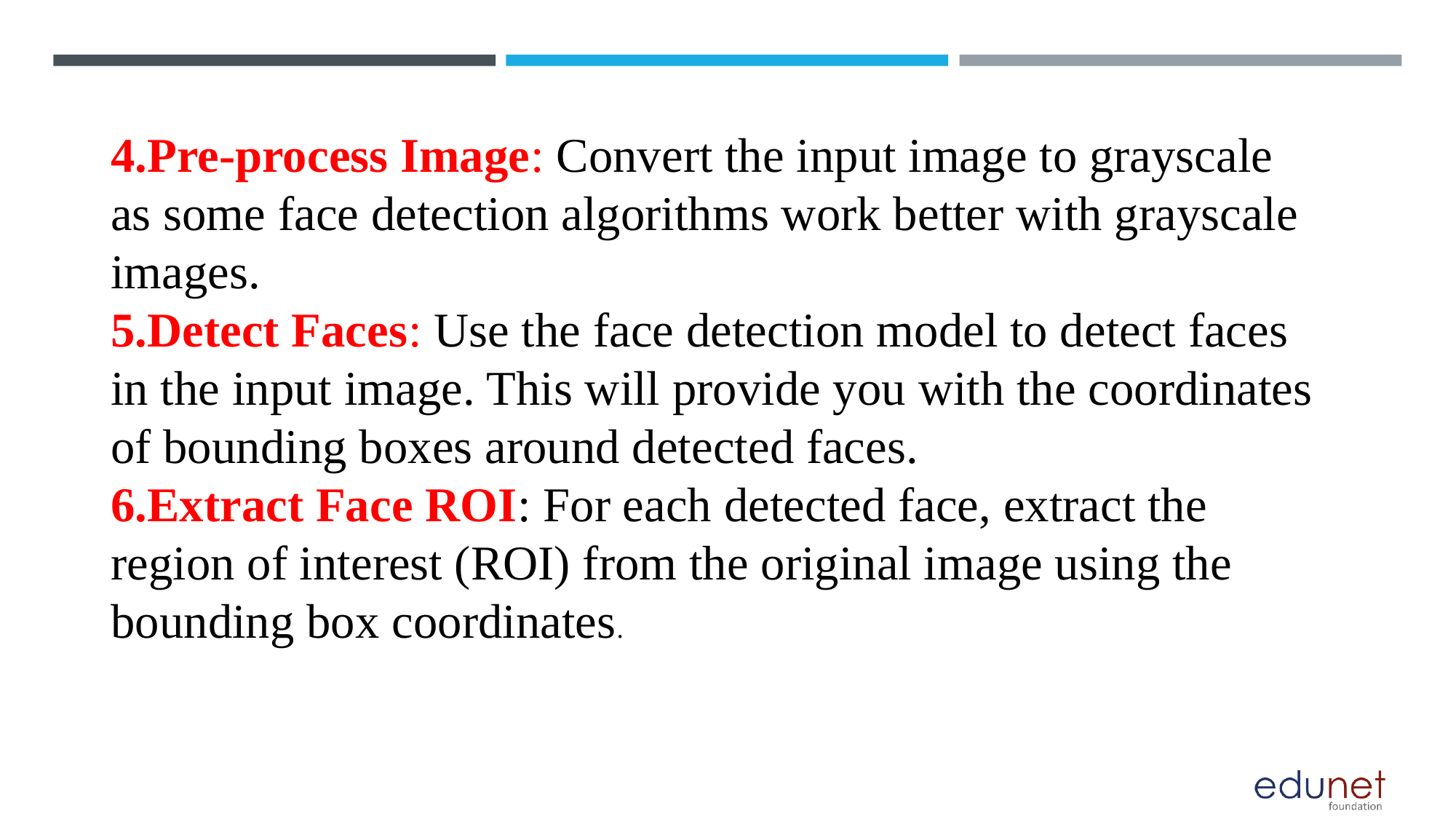

4.Pre-process Image: Convert the input image to grayscale as some face detection algorithms work better with grayscale images.
5.Detect Faces: Use the face detection model to detect faces in the input image. This will provide you with the coordinates of bounding boxes around detected faces.
6.Extract Face ROI: For each detected face, extract the region of interest (ROI) from the original image using the bounding box coordinates.